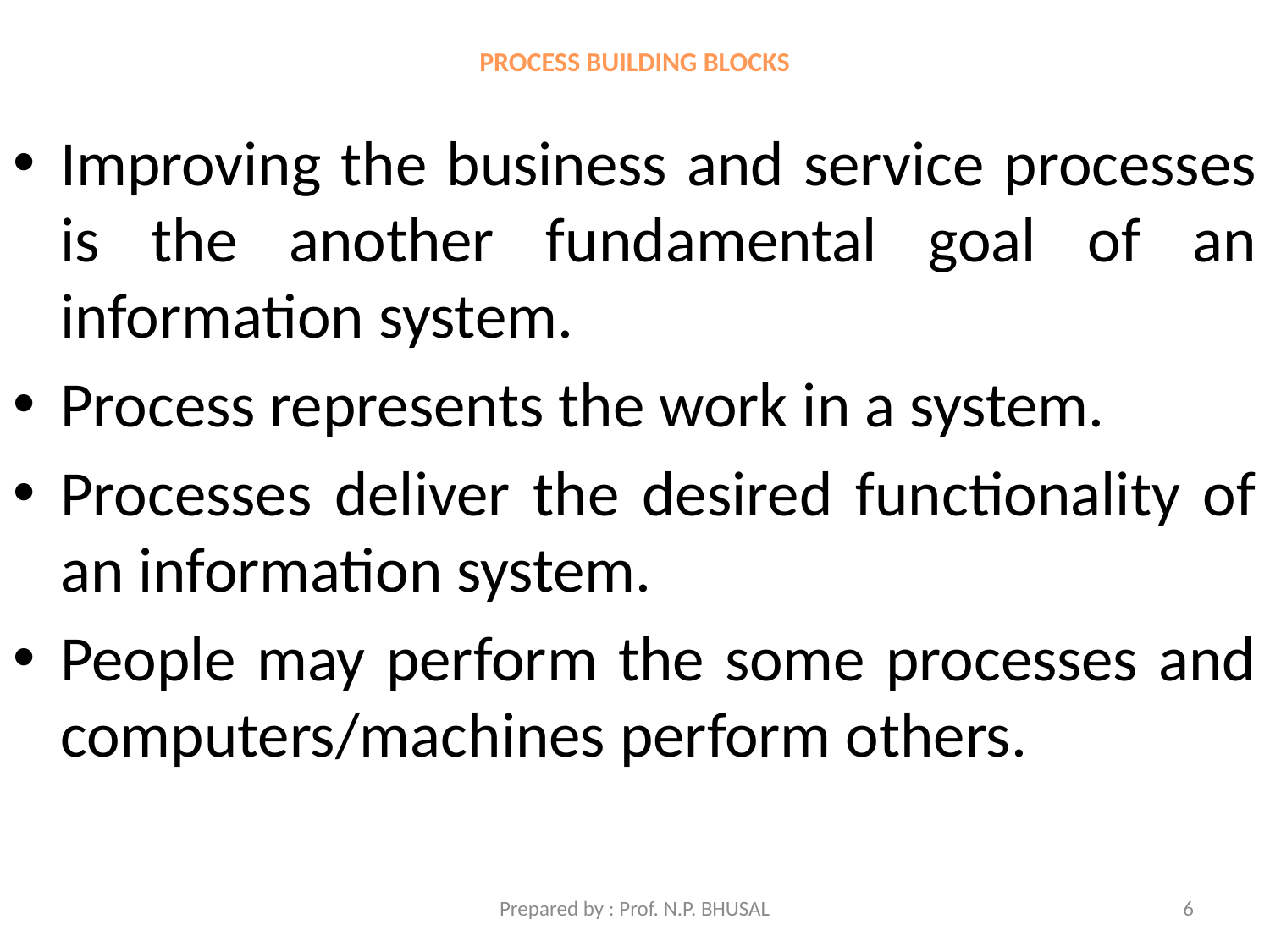

# Process Building Blocks
Improving the business and service processes is the another fundamental goal of an information system.
Process represents the work in a system.
Processes deliver the desired functionality of an information system.
People may perform the some processes and computers/machines perform others.
Prepared by : Prof. N.P. BHUSAL
6